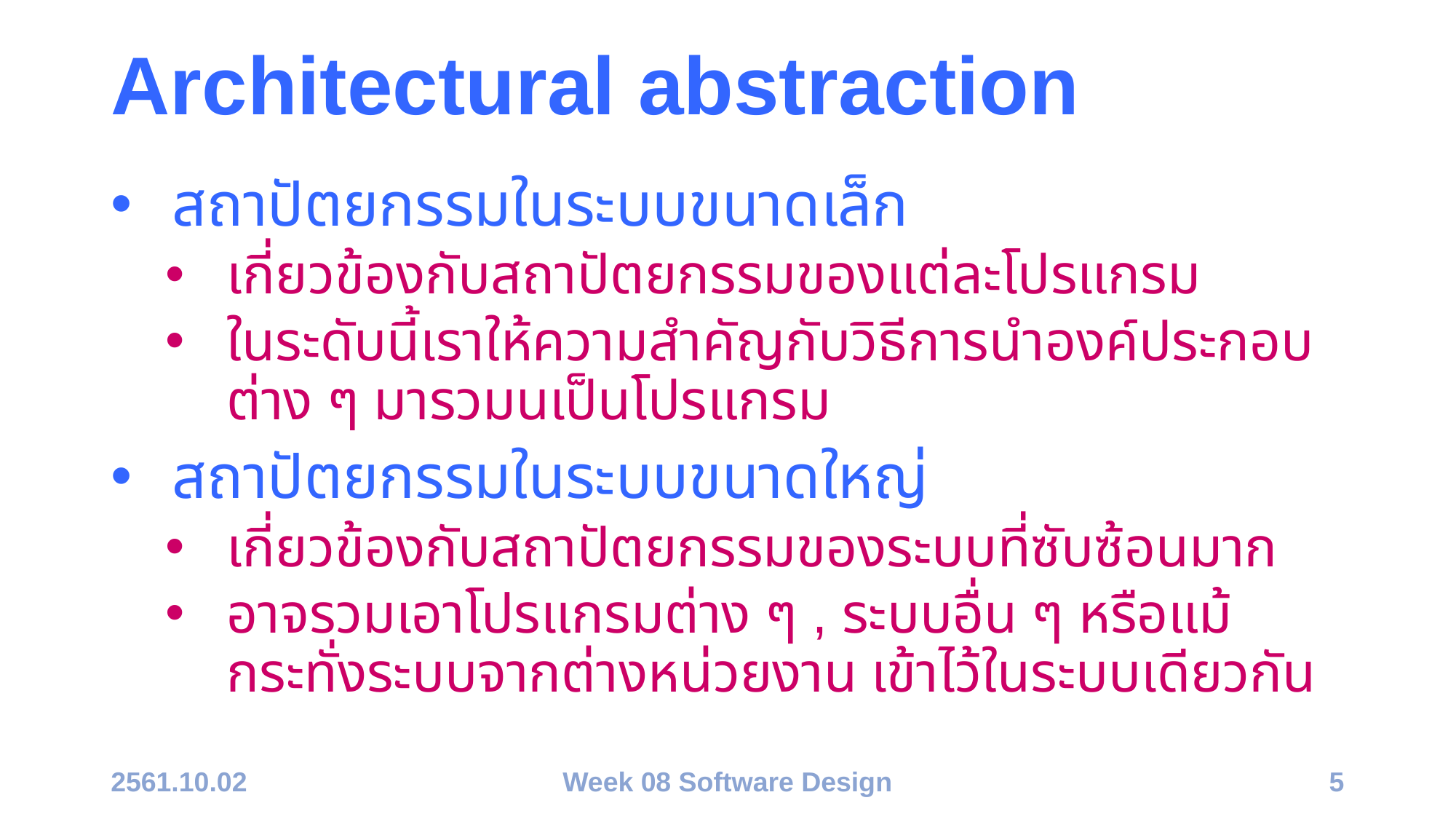

# Architectural abstraction
สถาปัตยกรรมในระบบขนาดเล็ก
เกี่ยวข้องกับสถาปัตยกรรมของแต่ละโปรแกรม
ในระดับนี้เราให้ความสำคัญกับวิธีการนำองค์ประกอบต่าง ๆ มารวมนเป็นโปรแกรม
สถาปัตยกรรมในระบบขนาดใหญ่
เกี่ยวข้องกับสถาปัตยกรรมของระบบที่ซับซ้อนมาก
อาจรวมเอาโปรแกรมต่าง ๆ , ระบบอื่น ๆ หรือแม้กระทั่งระบบจากต่างหน่วยงาน เข้าไว้ในระบบเดียวกัน
2561.10.02
Week 08 Software Design
5